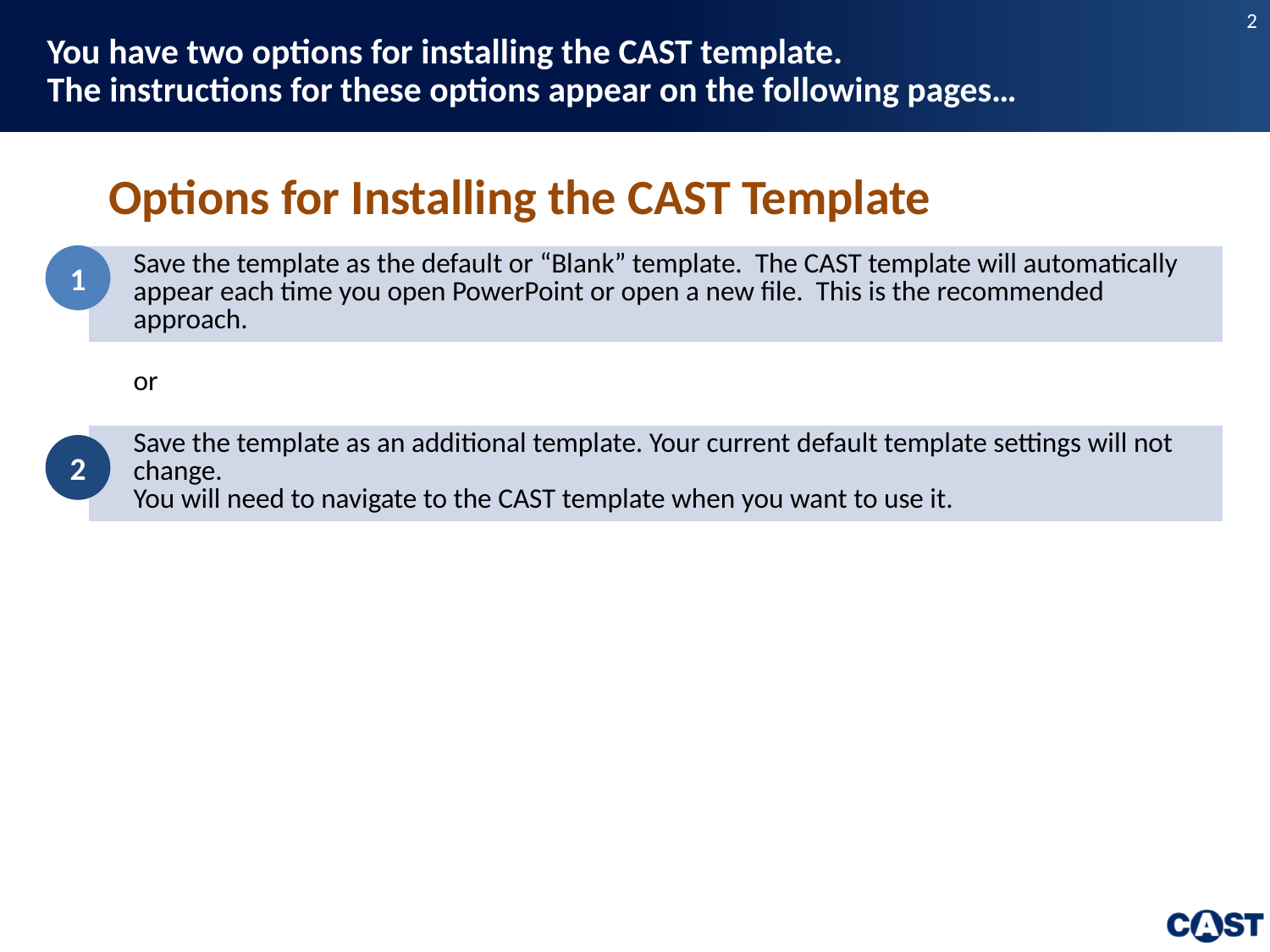

# You have two options for installing the CAST template. The instructions for these options appear on the following pages…
Options for Installing the CAST Template
1
| Save the template as the default or “Blank” template. The CAST template will automatically appear each time you open PowerPoint or open a new file. This is the recommended approach. |
| --- |
| or |
| Save the template as an additional template. Your current default template settings will not change. You will need to navigate to the CAST template when you want to use it. |
2